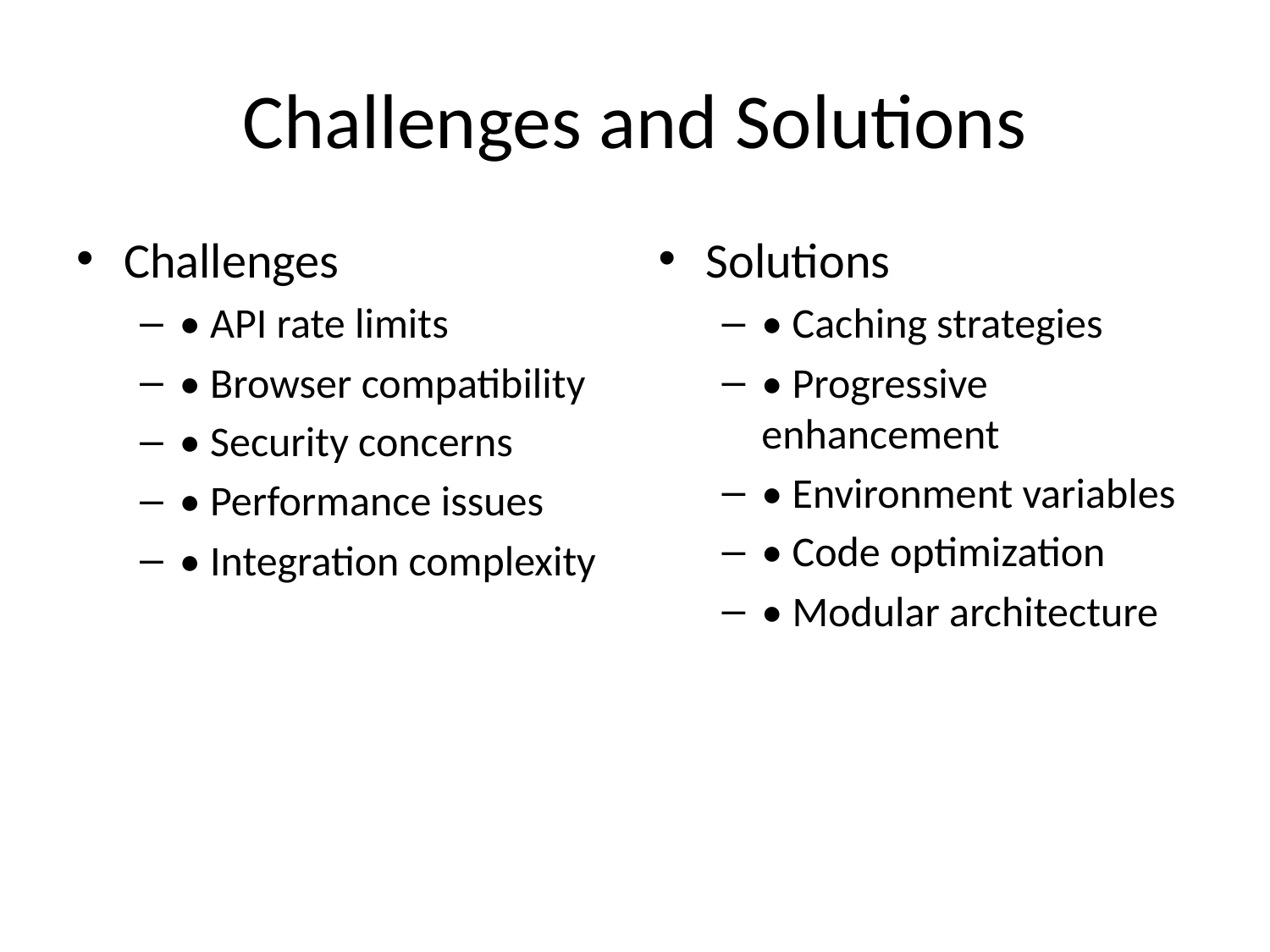

# Challenges and Solutions
Challenges
• API rate limits
• Browser compatibility
• Security concerns
• Performance issues
• Integration complexity
Solutions
• Caching strategies
• Progressive enhancement
• Environment variables
• Code optimization
• Modular architecture